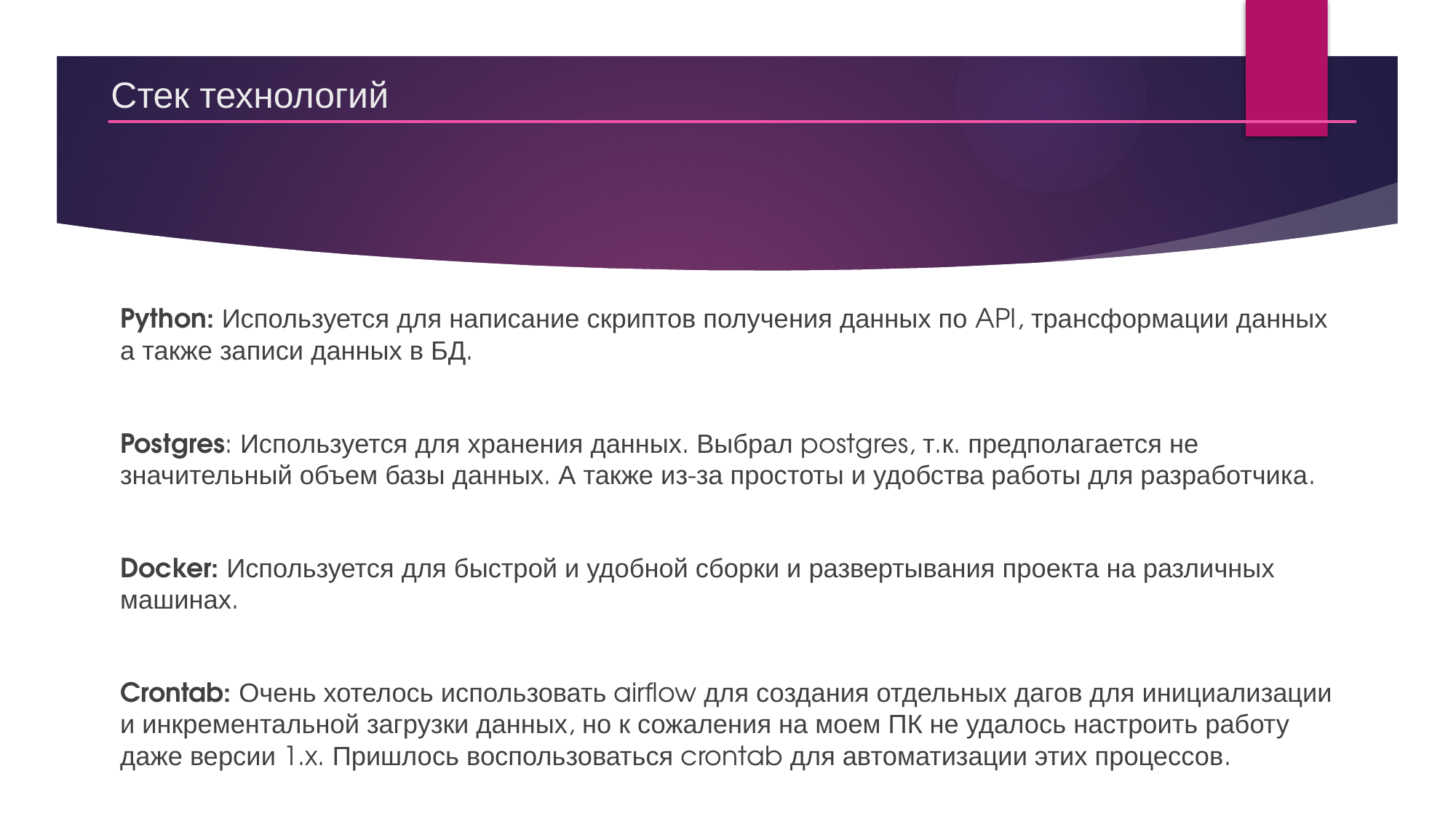

# Стек технологий
Python: Используется для написание скриптов получения данных по API, трансформации данных а также записи данных в БД.

Postgres: Используется для хранения данных. Выбрал postgres, т.к. предполагается не значительный объем базы данных. А также из-за простоты и удобства работы для разработчика.

Docker: Используется для быстрой и удобной сборки и развертывания проекта на различных машинах.

Crontab: Очень хотелось использовать airflow для создания отдельных дагов для инициализации и инкрементальной загрузки данных, но к сожаления на моем ПК не удалось настроить работу даже версии 1.x. Пришлось воспользоваться crontab для автоматизации этих процессов.